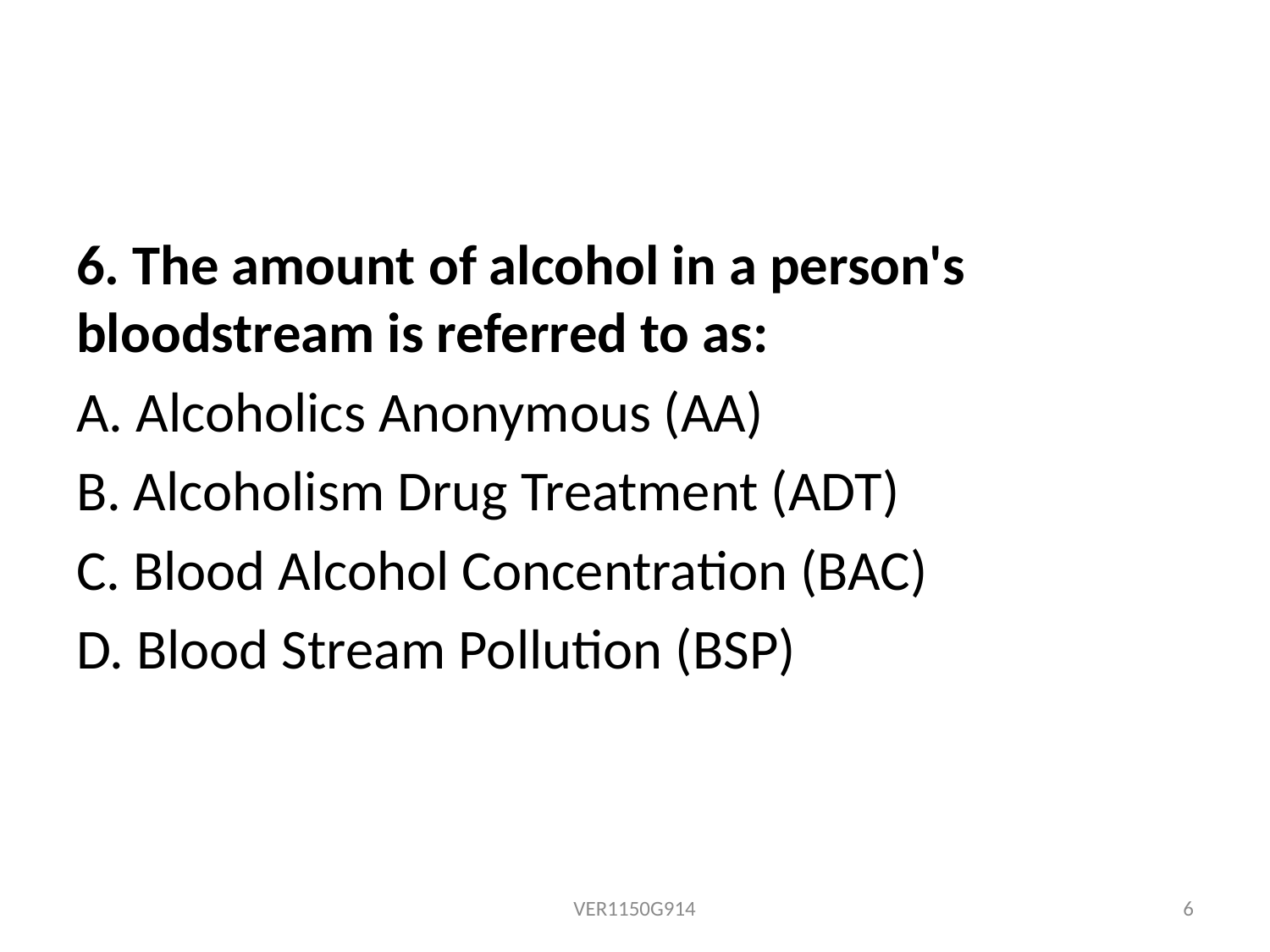

6. The amount of alcohol in a person's bloodstream is referred to as:
A. Alcoholics Anonymous (AA)
B. Alcoholism Drug Treatment (ADT)
C. Blood Alcohol Concentration (BAC)
D. Blood Stream Pollution (BSP)

VER1150G914
6